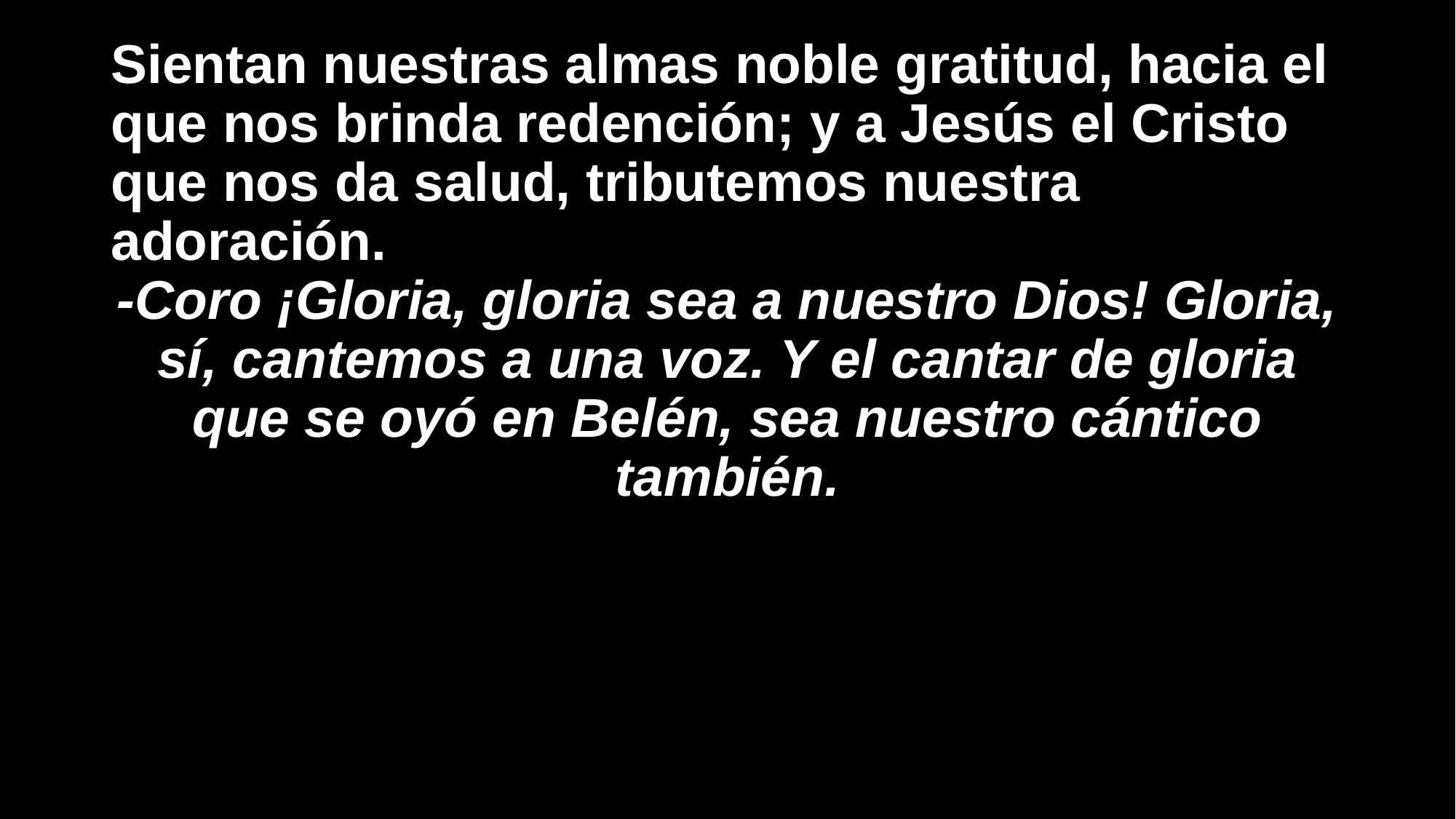

Sientan nuestras almas noble gratitud, hacia el que nos brinda redención; y a Jesús el Cristo que nos da salud, tributemos nuestra adoración.
-Coro ¡Gloria, gloria sea a nuestro Dios! Gloria, sí, cantemos a una voz. Y el cantar de gloria que se oyó en Belén, sea nuestro cántico también.